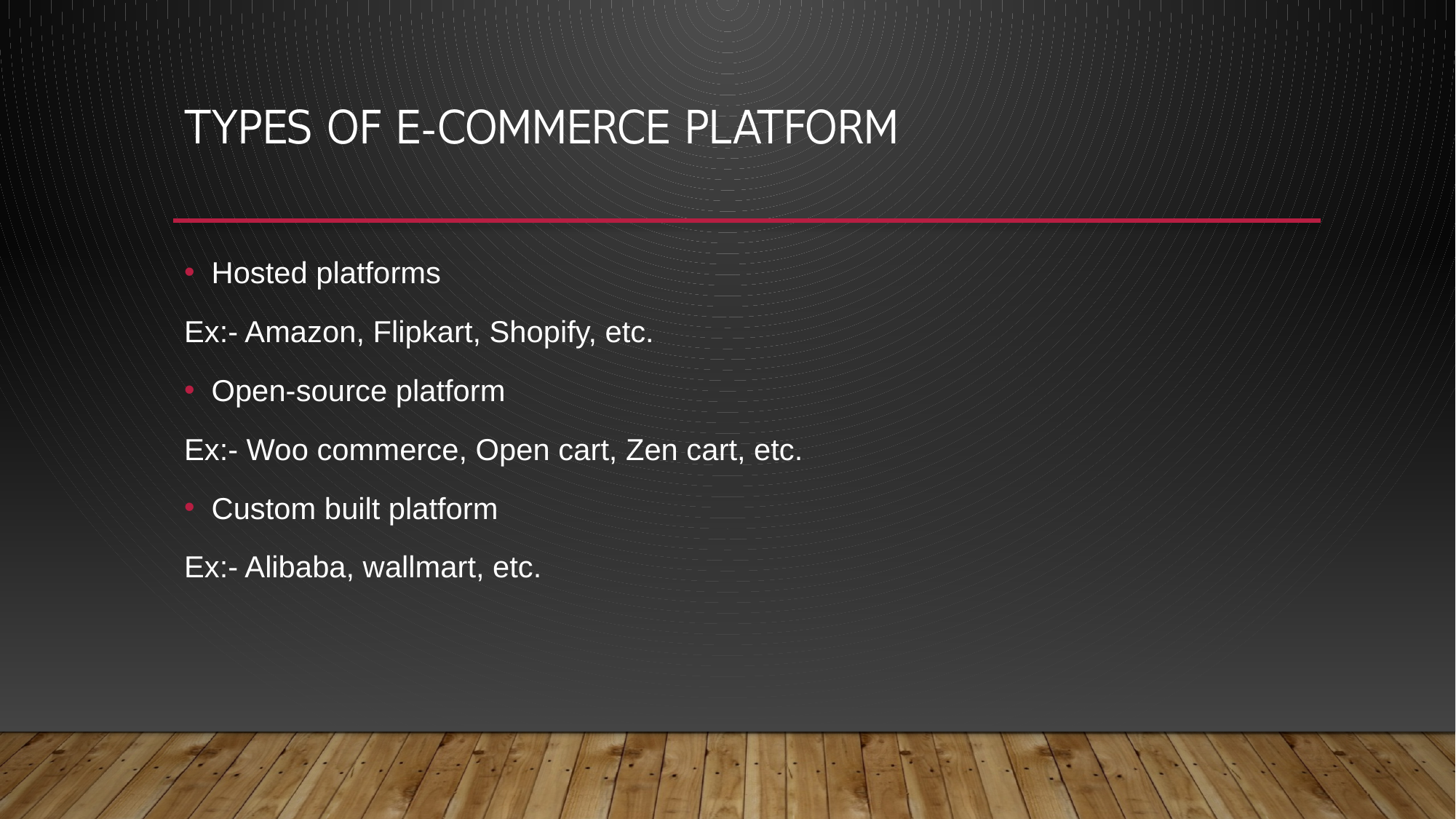

# Types of e-commerce platform
Hosted platforms
Ex:- Amazon, Flipkart, Shopify, etc.
Open-source platform
Ex:- Woo commerce, Open cart, Zen cart, etc.
Custom built platform
Ex:- Alibaba, wallmart, etc.